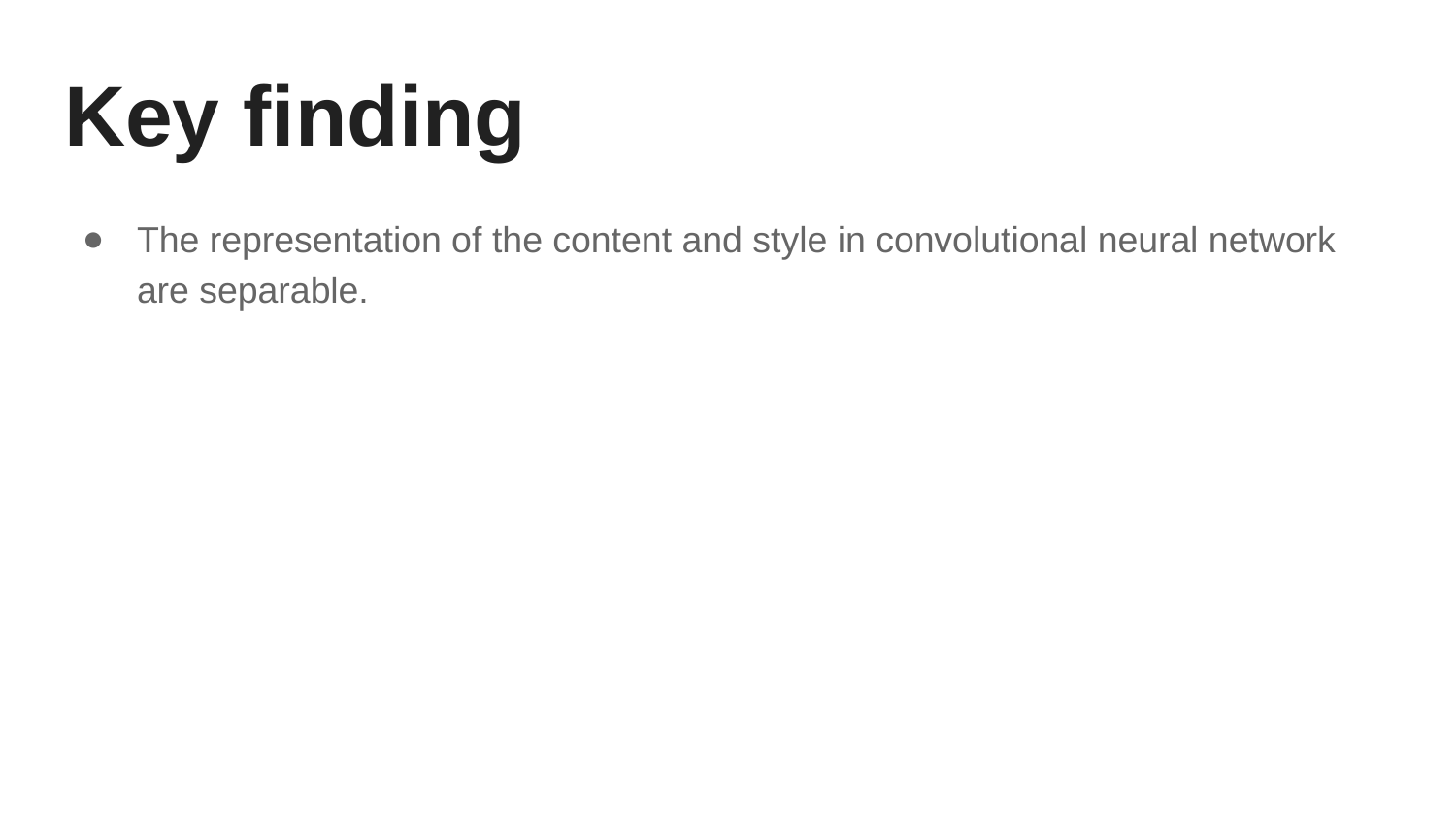

# Key finding
The representation of the content and style in convolutional neural network are separable.